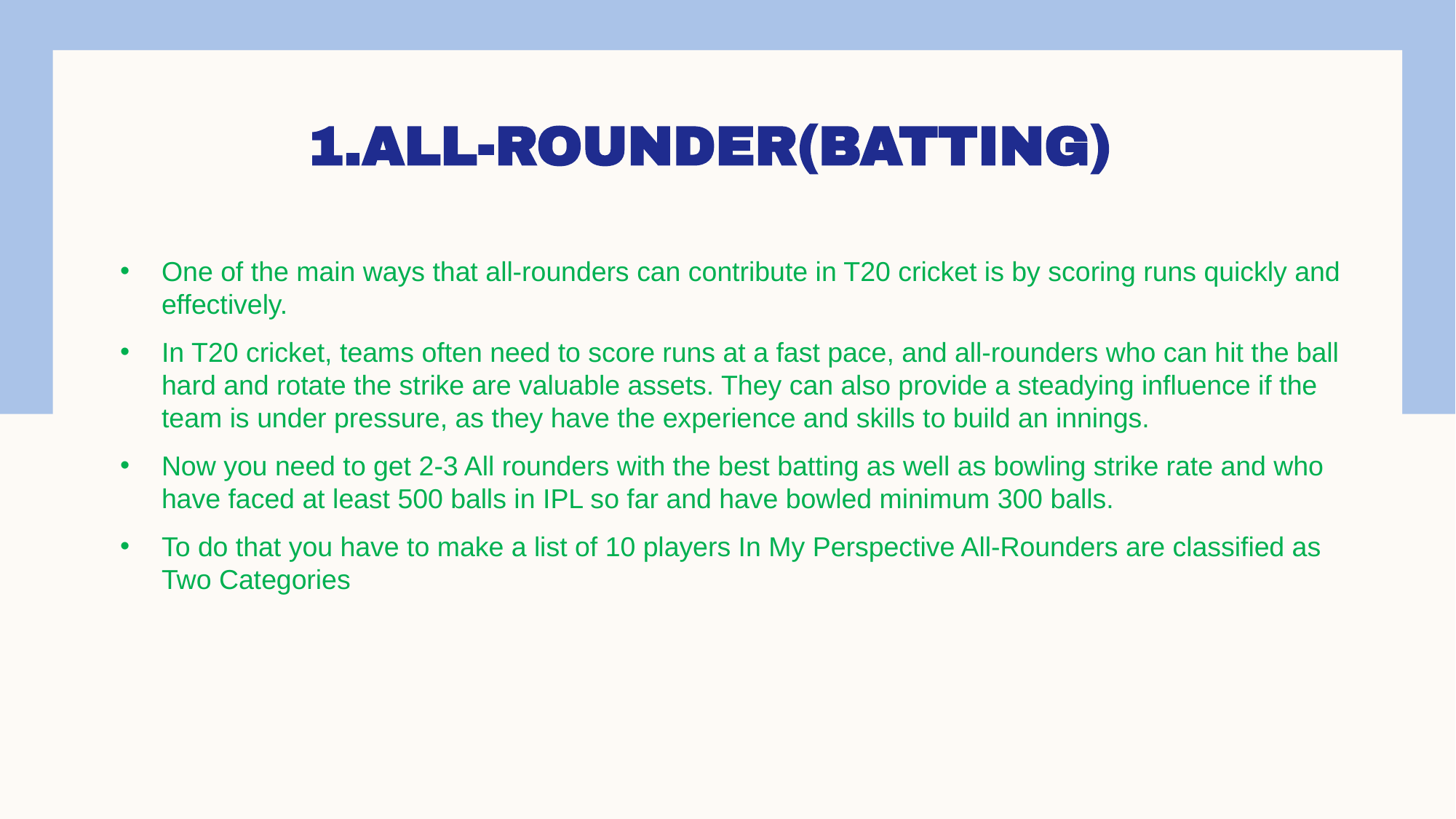

# 1.ALL-ROUNDER(BATTING)
One of the main ways that all-rounders can contribute in T20 cricket is by scoring runs quickly and effectively.
In T20 cricket, teams often need to score runs at a fast pace, and all-rounders who can hit the ball hard and rotate the strike are valuable assets. They can also provide a steadying influence if the team is under pressure, as they have the experience and skills to build an innings.
Now you need to get 2-3 All rounders with the best batting as well as bowling strike rate and who have faced at least 500 balls in IPL so far and have bowled minimum 300 balls.
To do that you have to make a list of 10 players In My Perspective All-Rounders are classified as Two Categories